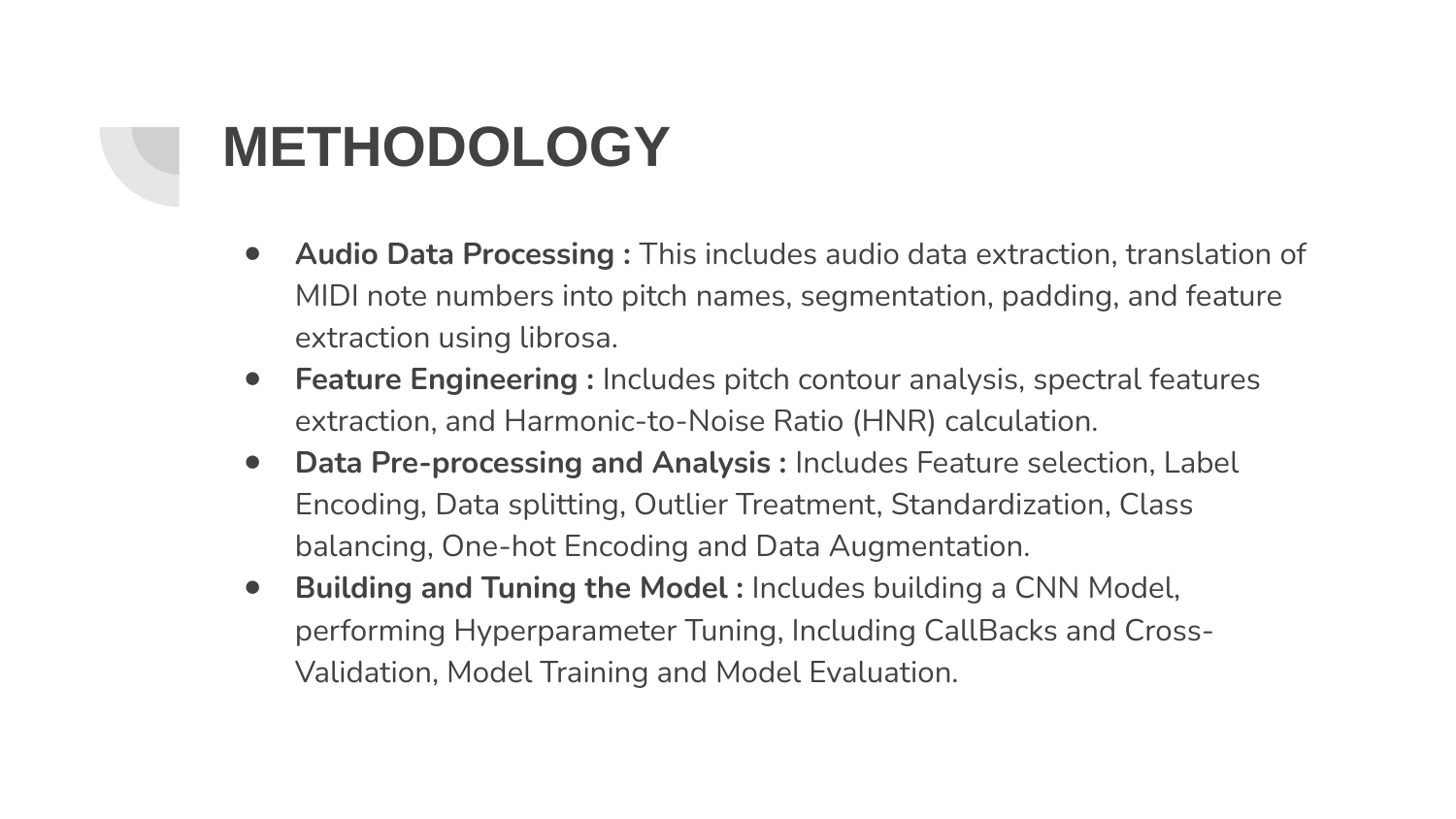

# METHODOLOGY
Audio Data Processing : This includes audio data extraction, translation of MIDI note numbers into pitch names, segmentation, padding, and feature extraction using librosa.
Feature Engineering : Includes pitch contour analysis, spectral features extraction, and Harmonic-to-Noise Ratio (HNR) calculation.
Data Pre-processing and Analysis : Includes Feature selection, Label Encoding, Data splitting, Outlier Treatment, Standardization, Class balancing, One-hot Encoding and Data Augmentation.
Building and Tuning the Model : Includes building a CNN Model, performing Hyperparameter Tuning, Including CallBacks and Cross-Validation, Model Training and Model Evaluation.